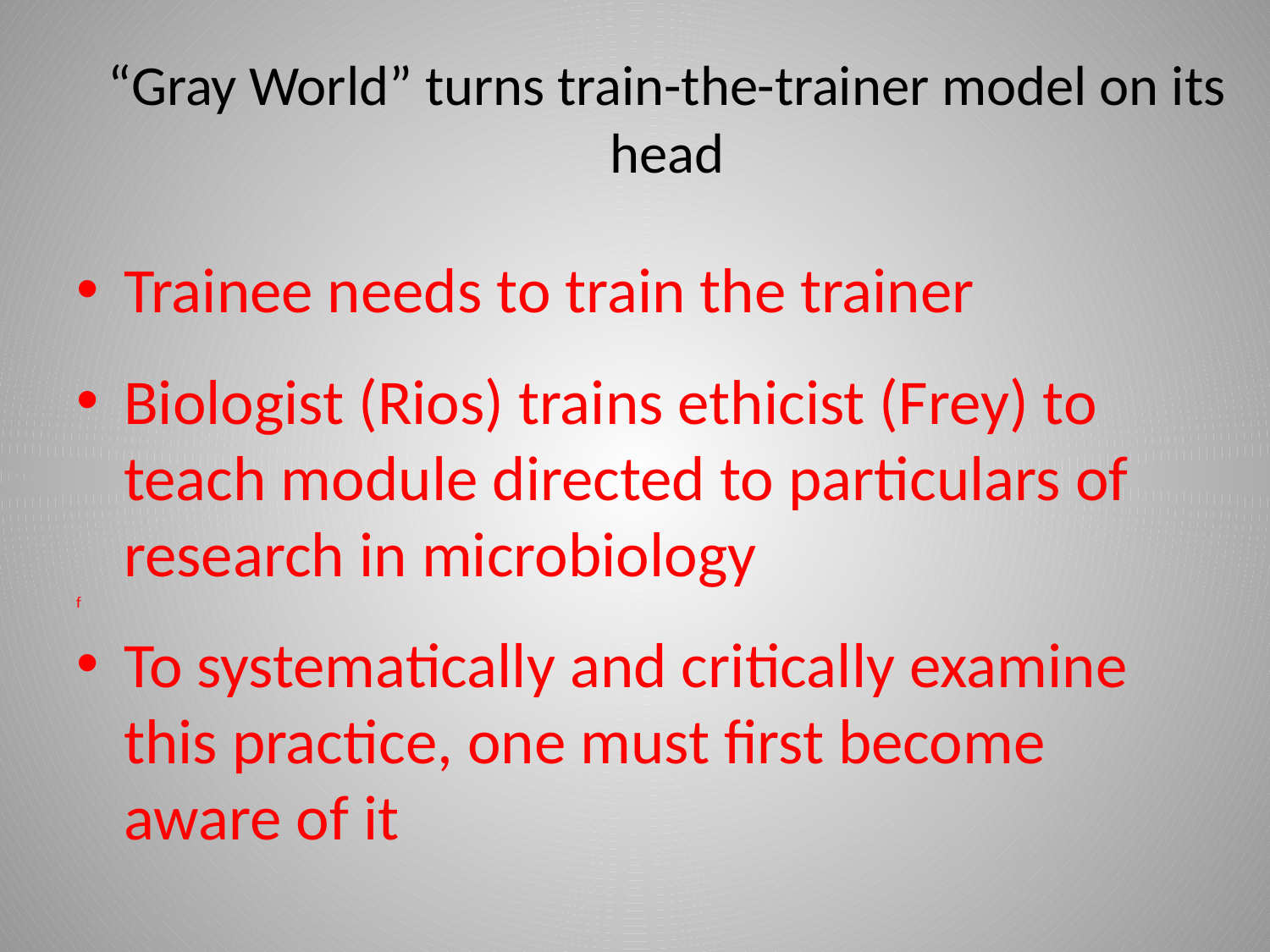

# “Gray World” turns train-the-trainer model on its head
Trainee needs to train the trainer

Biologist (Rios) trains ethicist (Frey) to teach module directed to particulars of research in microbiology
f
To systematically and critically examine this practice, one must first become aware of it